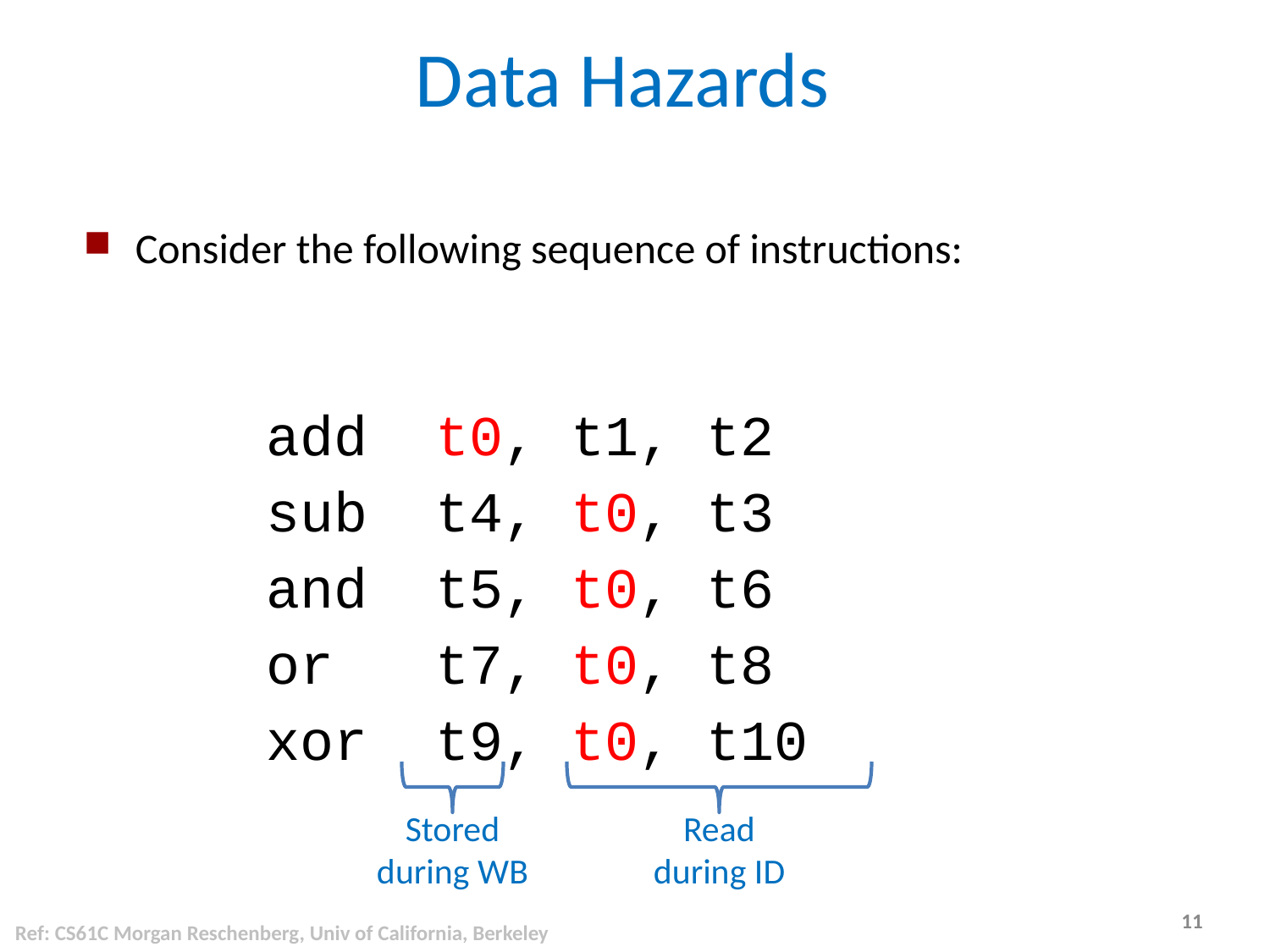

# Data Hazards
Consider the following sequence of instructions:
add  t0, t1, t2
sub  t4, t0, t3
and  t5, t0, t6
or   t7, t0, t8
xor  t9, t0, t10

Stored
during WB

Read during ID
Ref: CS61C Morgan Reschenberg, Univ of California, Berkeley